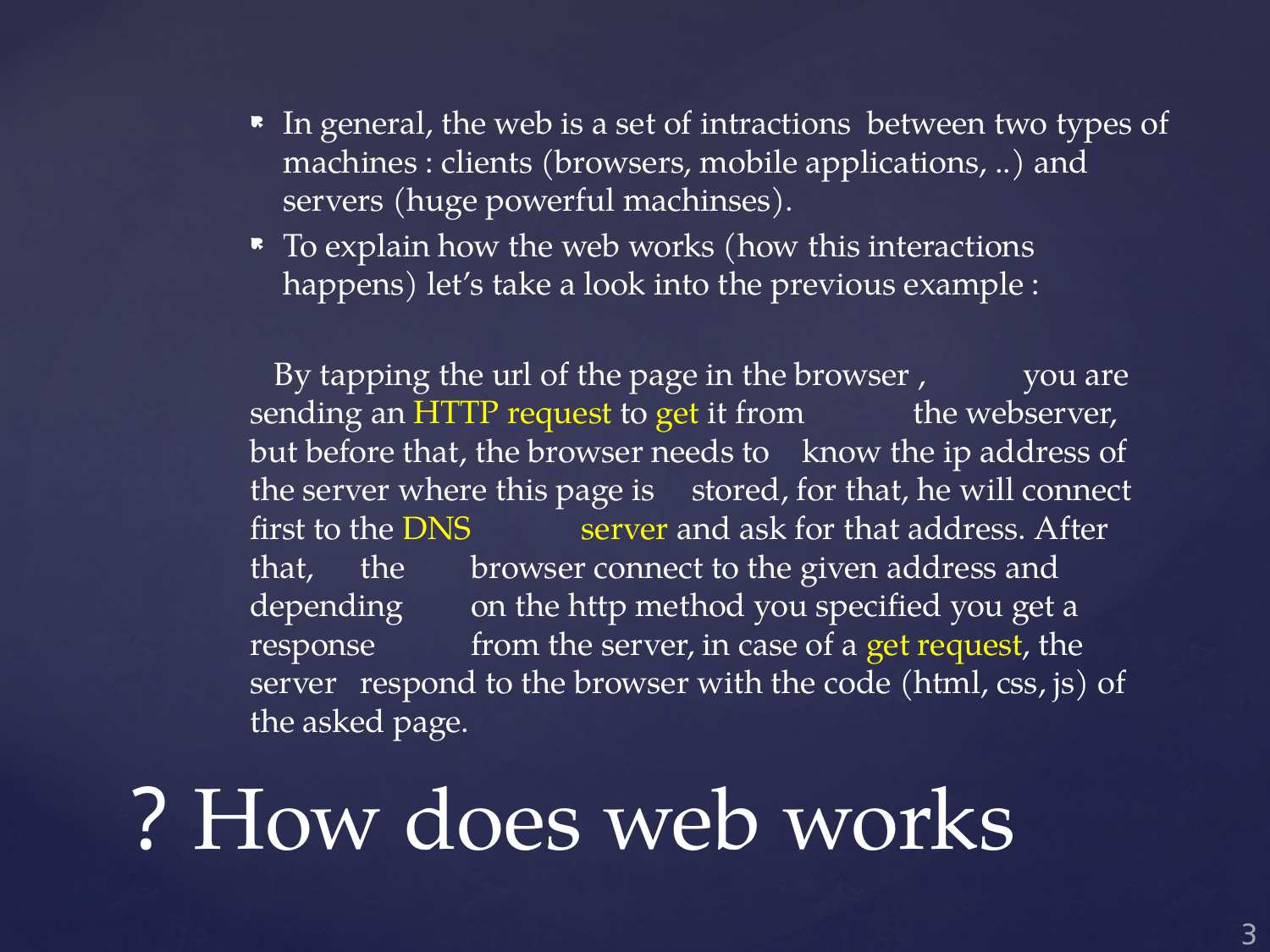

In general, the web is a set of intractions  between two types of machines : clients (browsers, mobile applications, ..) and servers (huge powerful machinses).
To explain how the web works (how this interactions happens) let’s take a look into the previous example :

	   By tapping the url of the page in the browser , 	you are sending an HTTP request to get it from 	the webserver, but before that, the browser needs to 	know the ip address of the server where this page is 	stored, for that, he will connect first to the DNS 	server and ask for that address. After that, 	the 	browser connect to the given address and depending 	on the http method you specified you get a response 	from the server, in case of a get request, the server 	respond to the browser with the code (html, css, js) of 	the asked page.
# How does web works ?
3